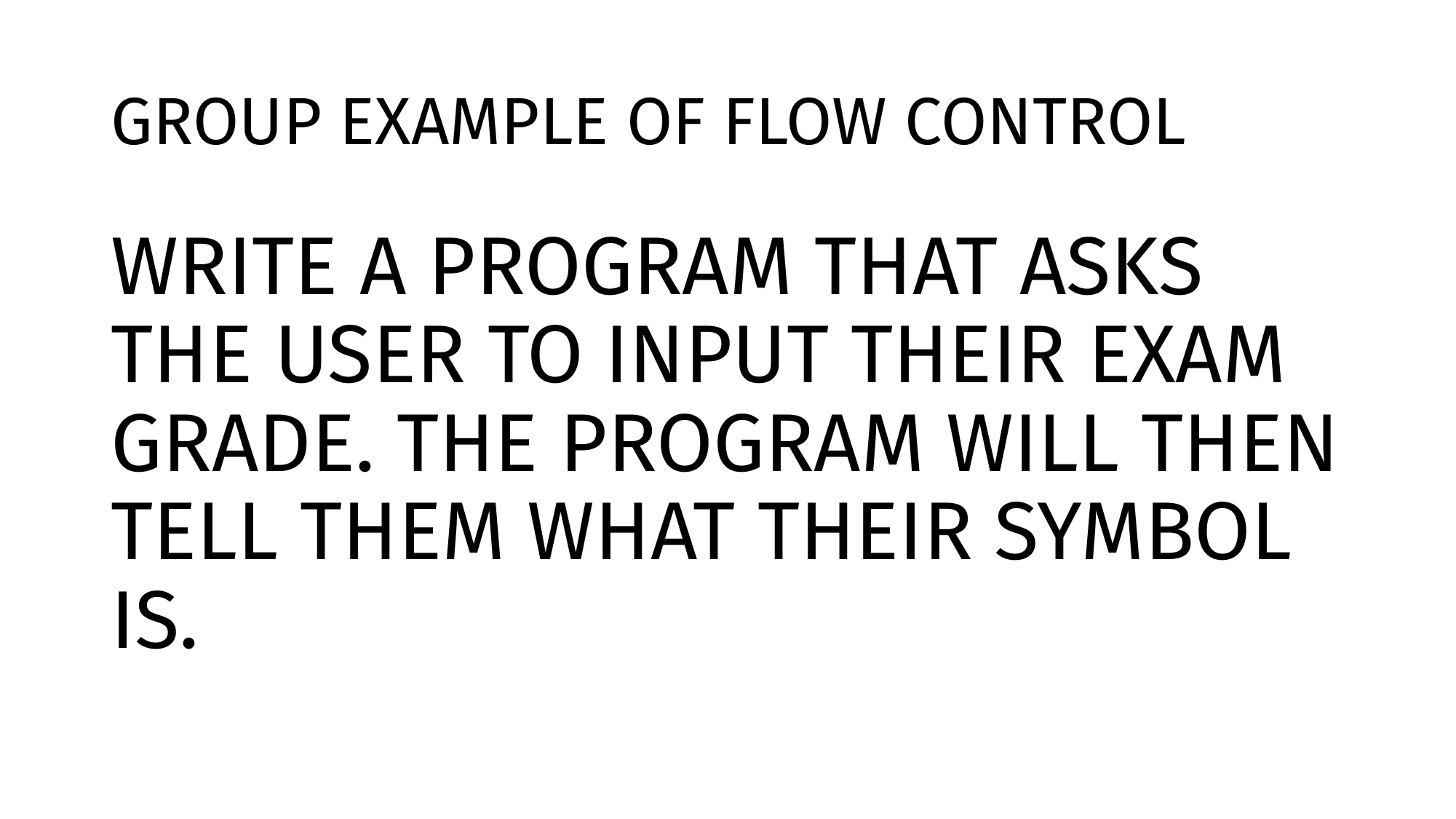

# GROUP EXAMPLE OF FLOW CONTROL
WRITE A PROGRAM THAT ASKS THE USER TO INPUT THEIR EXAM GRADE. THE PROGRAM WILL THEN TELL THEM WHAT THEIR SYMBOL IS.